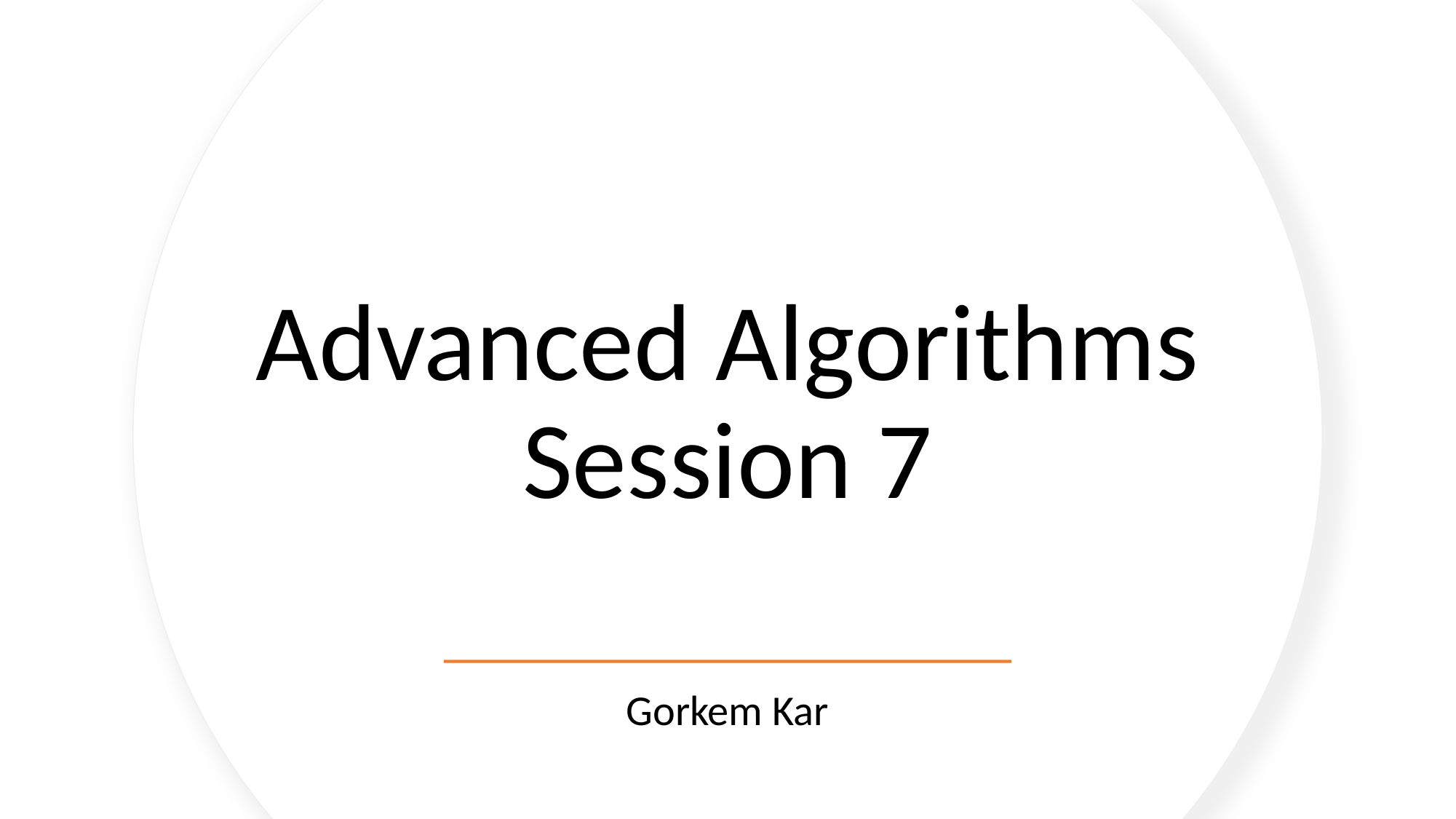

# Advanced Algorithms Session 7

Gorkem Kar
1